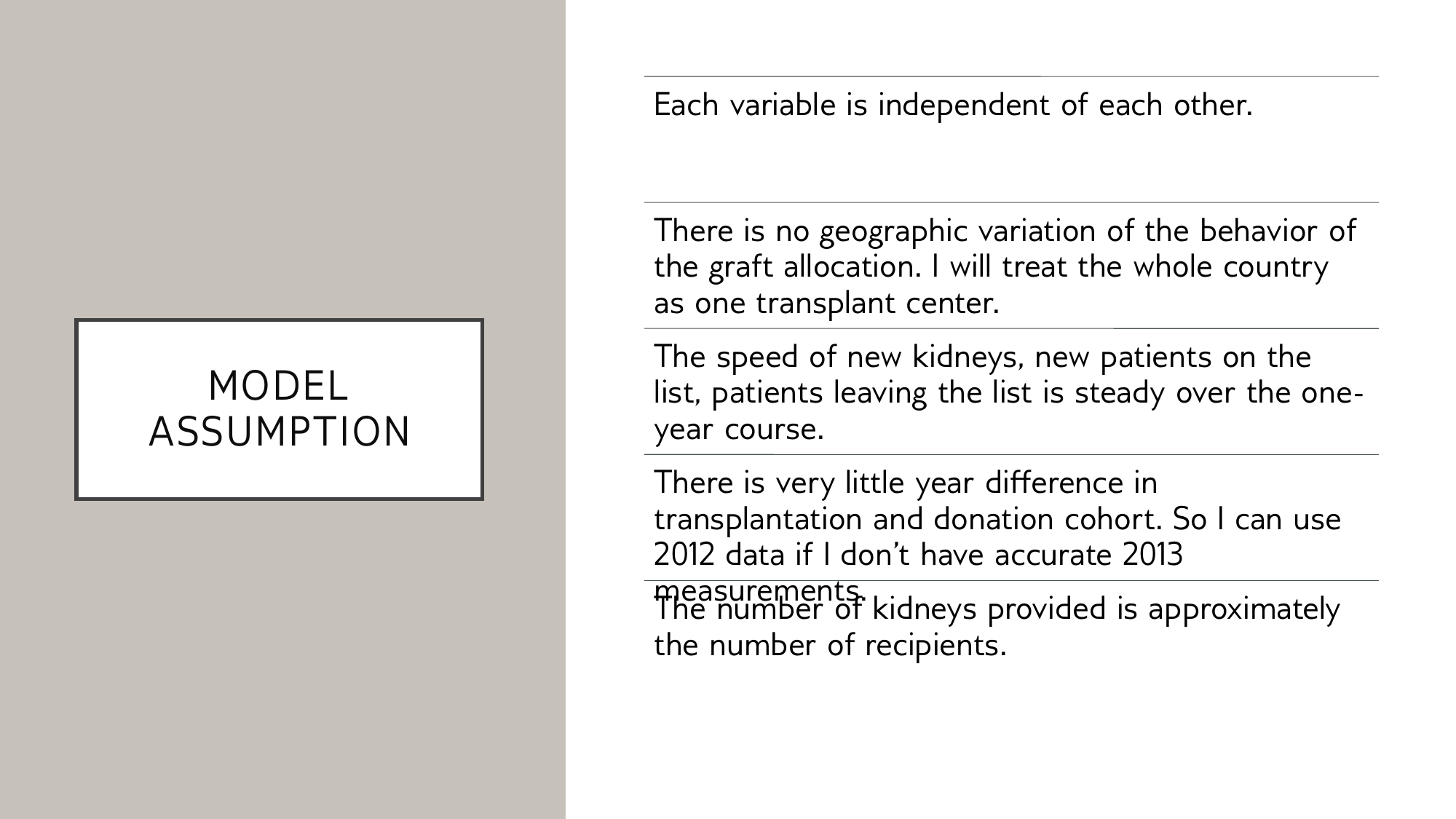

Each variable is independent of each other.
There is no geographic variation of the behavior of the graft allocation. I will treat the whole country as one transplant center.
The speed of new kidneys, new patients on the list, patients leaving the list is steady over the one-year course.
There is very little year difference in transplantation and donation cohort. So I can use 2012 data if I don’t have accurate 2013 measurements.
The number of kidneys provided is approximately the number of recipients.
# Model assumption